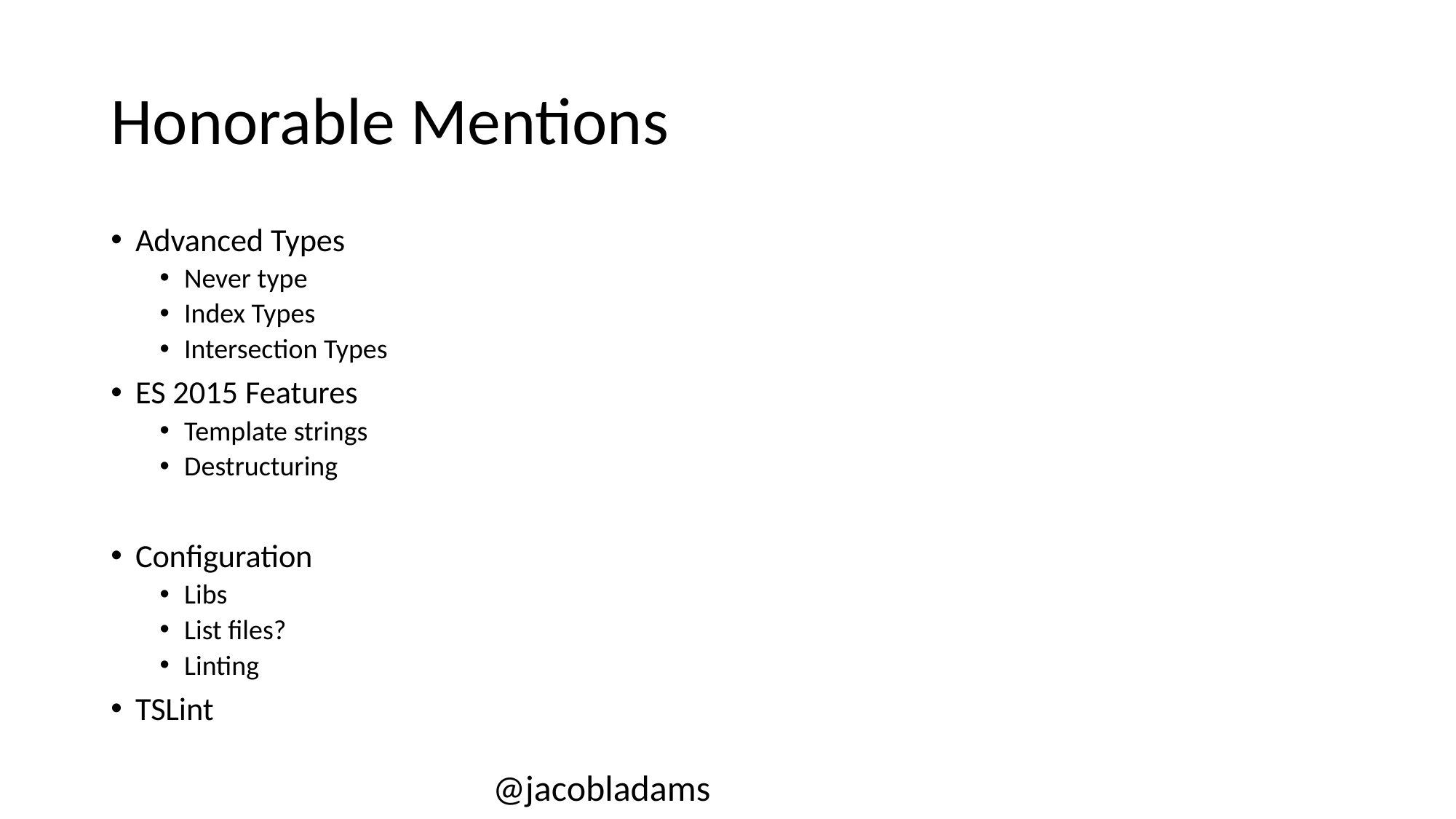

# Honorable Mentions
Advanced Types
Never type
Index Types
Intersection Types
ES 2015 Features
Template strings
Destructuring

Configuration
Libs
List files?
Linting
TSLint

@jacobladams